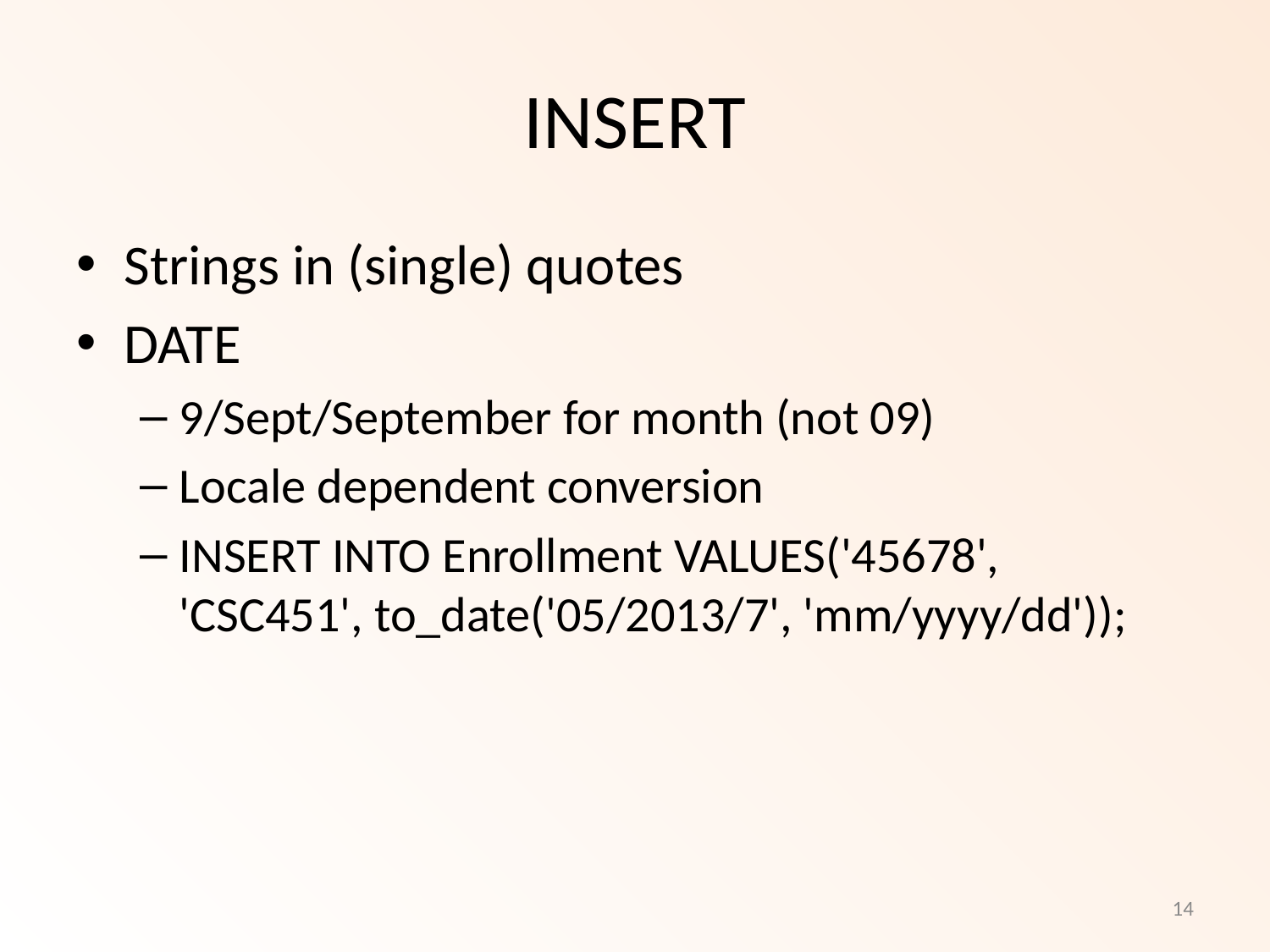

# INSERT
Strings in (single) quotes
DATE
9/Sept/September for month (not 09)
Locale dependent conversion
INSERT INTO Enrollment VALUES('45678', 'CSC451', to_date('05/2013/7', 'mm/yyyy/dd'));

14